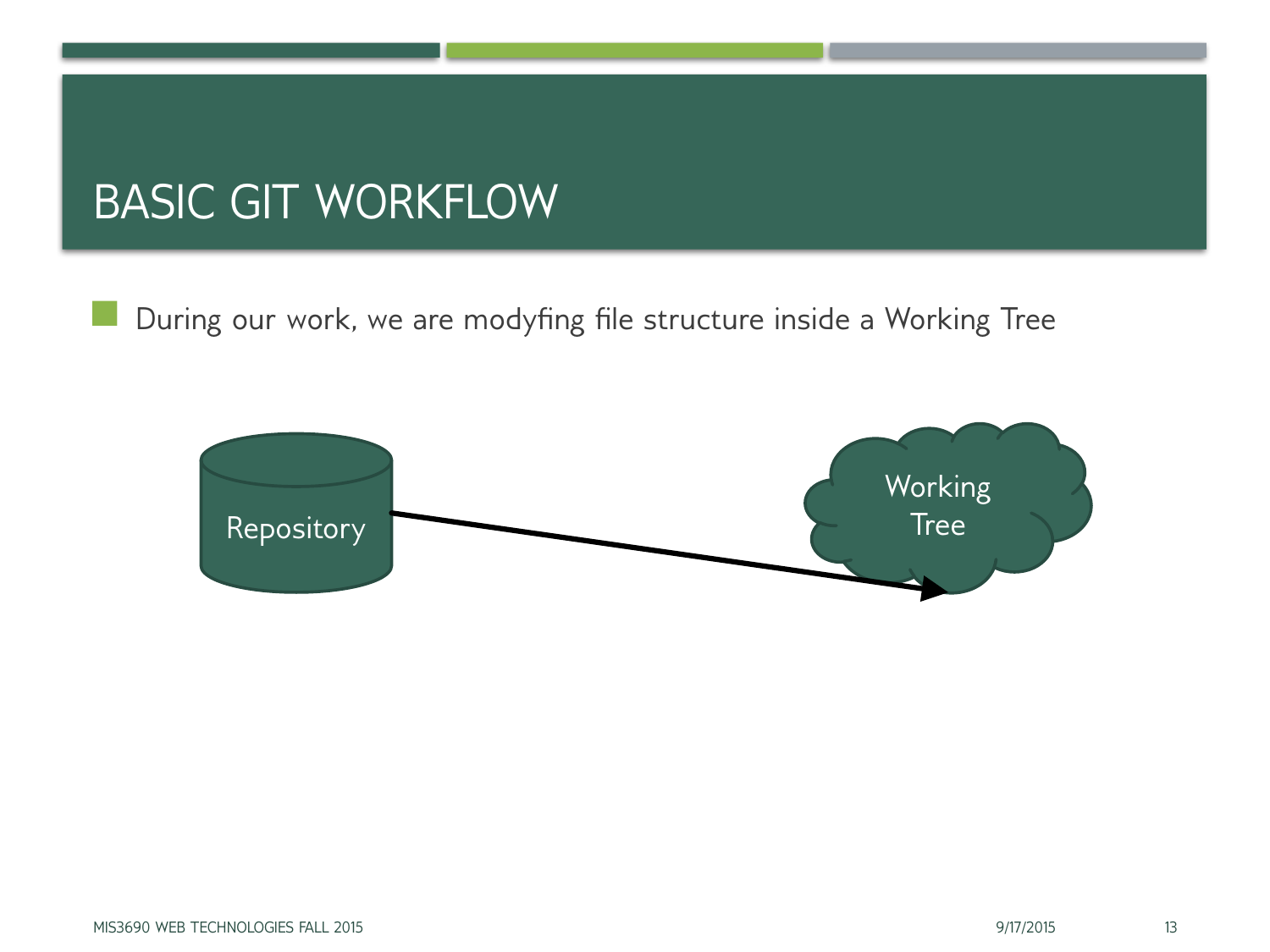

# Basic Git workflow
During our work, we are modyfing file structure inside a Working Tree

Working
Tree
Repository
MIS3690 Web Technologies Fall 2015
9/17/2015
13